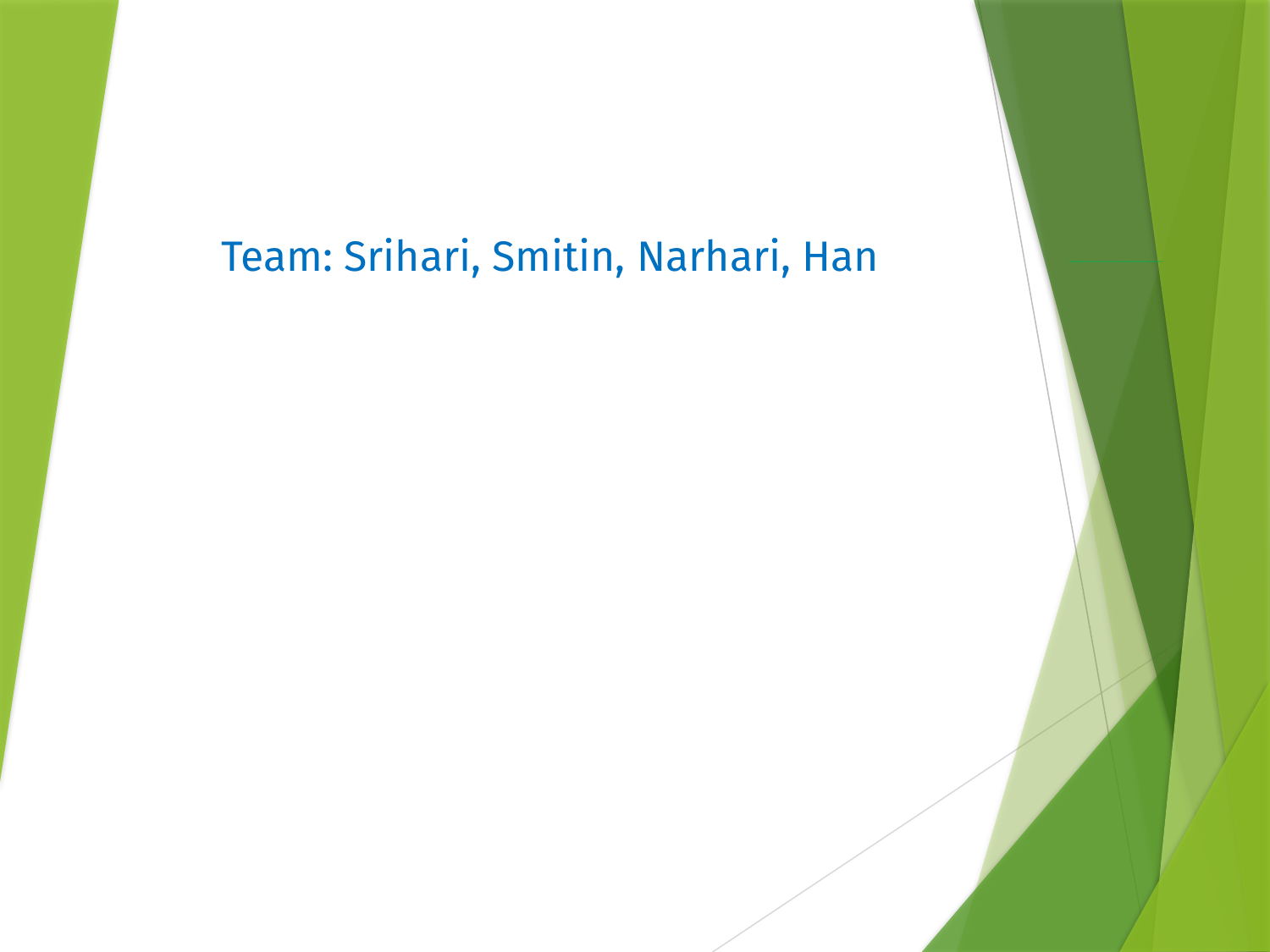

Team: Srihari, Smitin, Narhari, Han

# Upgrading Microsoft SQL Server 2000 to SQL Server 2008 R2/2012/2014 for Applications